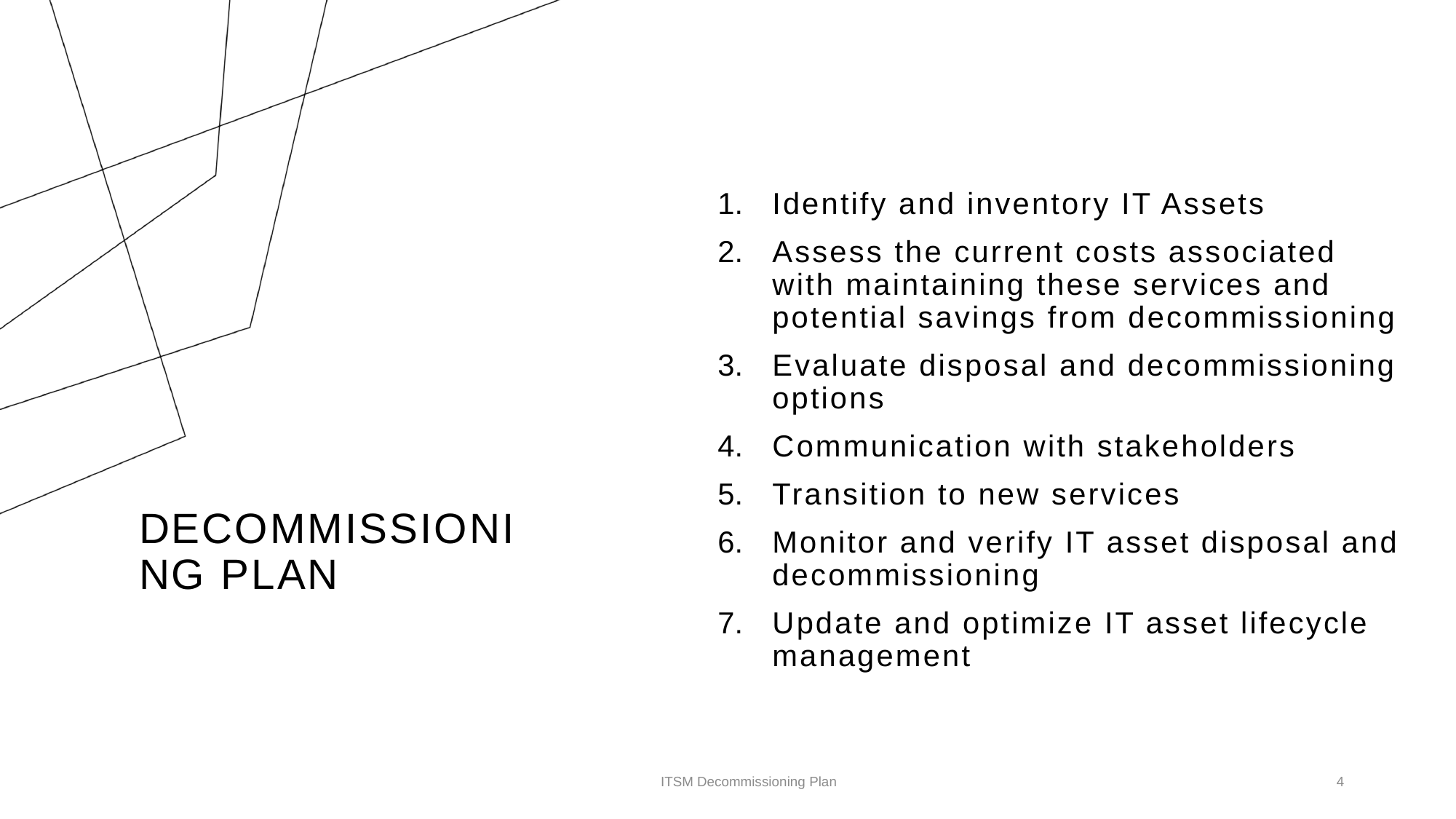

Identify and inventory IT Assets
Assess the current costs associated with maintaining these services and potential savings from decommissioning
Evaluate disposal and decommissioning options
Communication with stakeholders
Transition to new services
Monitor and verify IT asset disposal and decommissioning
Update and optimize IT asset lifecycle management
# decommissioning plan

ITSM Decommissioning Plan
20XX
4